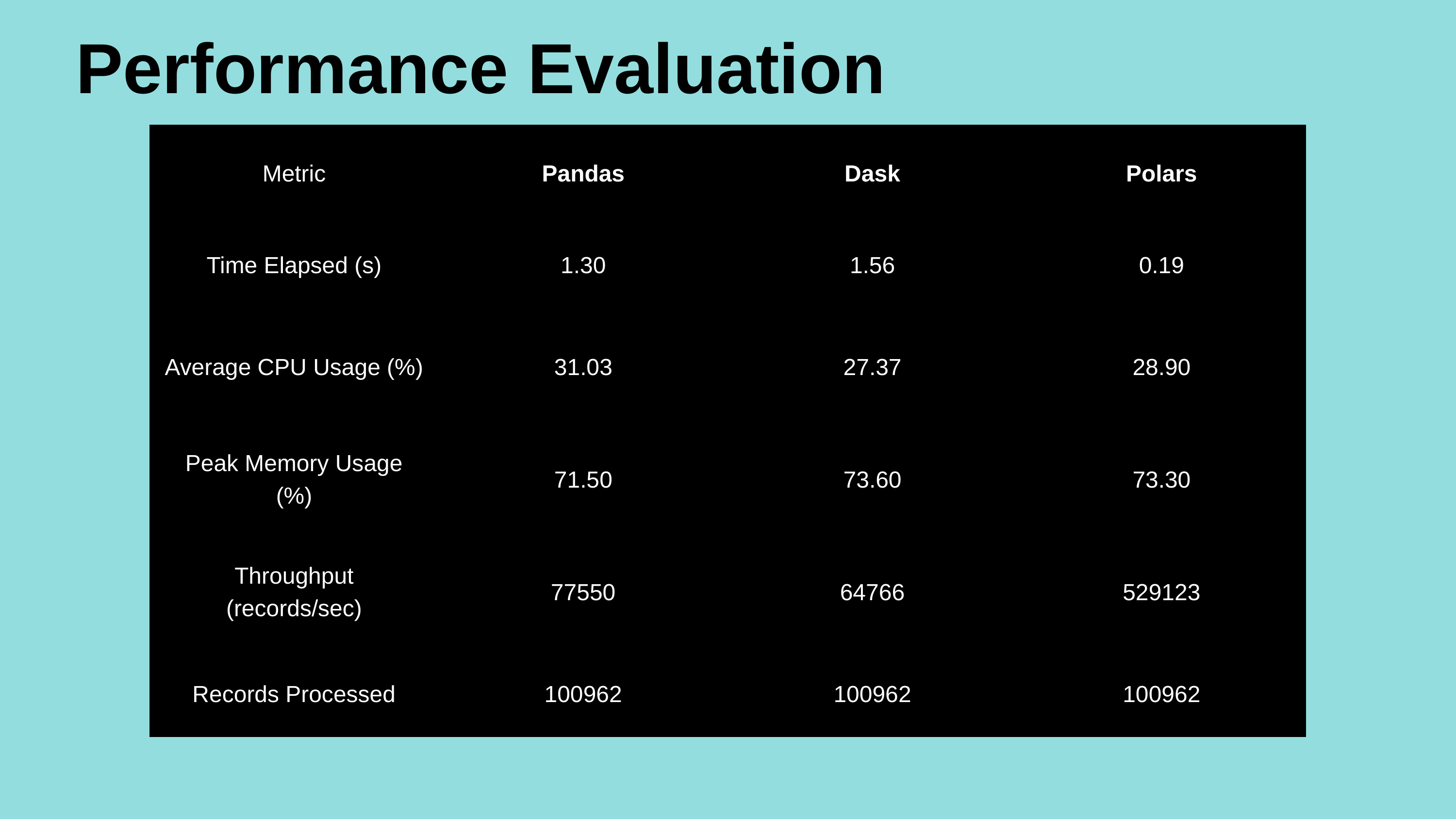

Performance Evaluation
| Metric | Pandas | Dask | Polars |
| --- | --- | --- | --- |
| Time Elapsed (s) | 1.30 | 1.56 | 0.19 |
| Average CPU Usage (%) | 31.03 | 27.37 | 28.90 |
| Peak Memory Usage (%) | 71.50 | 73.60 | 73.30 |
| Throughput (records/sec) | 77550 | 64766 | 529123 |
| Records Processed | 100962 | 100962 | 100962 |